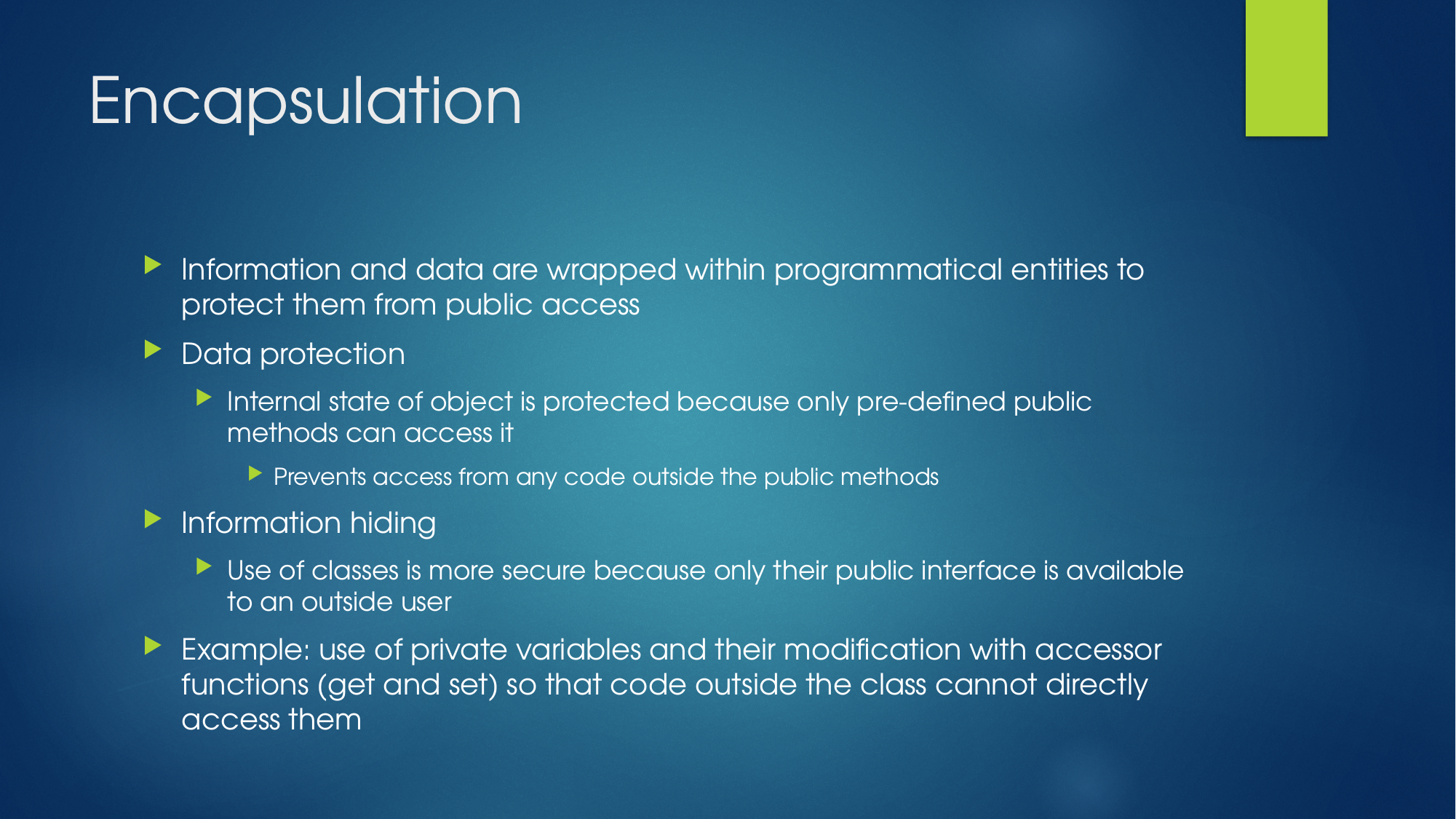

# Encapsulation
Information and data are wrapped within programmatical entities to protect them from public access
Data protection
Internal state of object is protected because only pre-defined public methods can access it
Prevents access from any code outside the public methods
Information hiding
Use of classes is more secure because only their public interface is available to an outside user
Example: use of private variables and their modification with accessor functions (get and set) so that code outside the class cannot directly access them